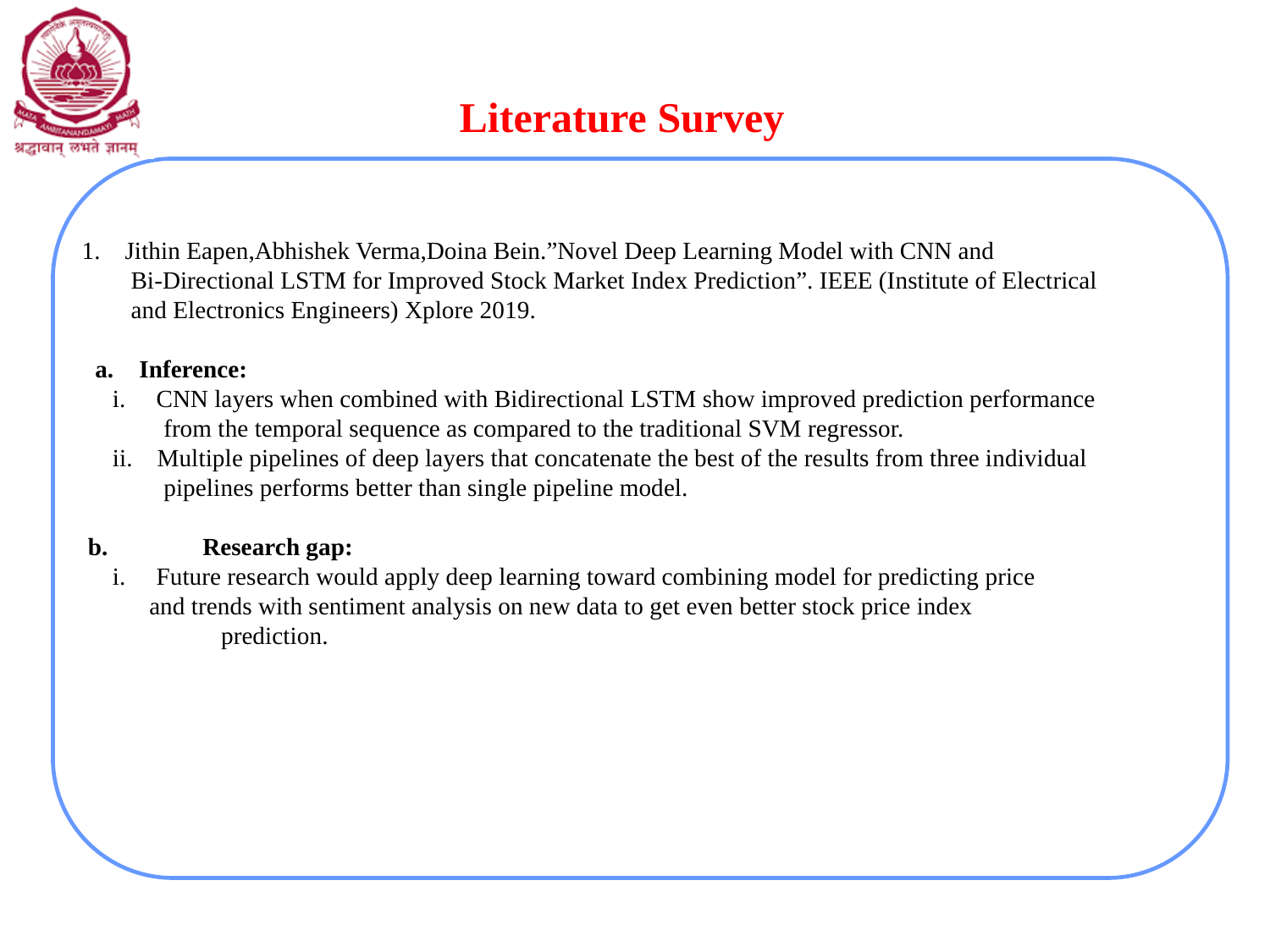

# Literature Survey

 1.    Jithin Eapen,Abhishek Verma,Doina Bein.”Novel Deep Learning Model with CNN and
         Bi-Directional LSTM for Improved Stock Market Index Prediction”. IEEE (Institute of Electrical
         and Electronics Engineers) Xplore 2019.

Inference:
      i.     CNN layers when combined with Bidirectional LSTM show improved prediction performance
    from the temporal sequence as compared to the traditional SVM regressor.
      ii.    Multiple pipelines of deep layers that concatenate the best of the results from three individual
    pipelines performs better than single pipeline model.

  b.	Research gap:
      i.     Future research would apply deep learning toward combining model for predicting price
            and trends with sentiment analysis on new data to get even better stock price index
	   prediction.